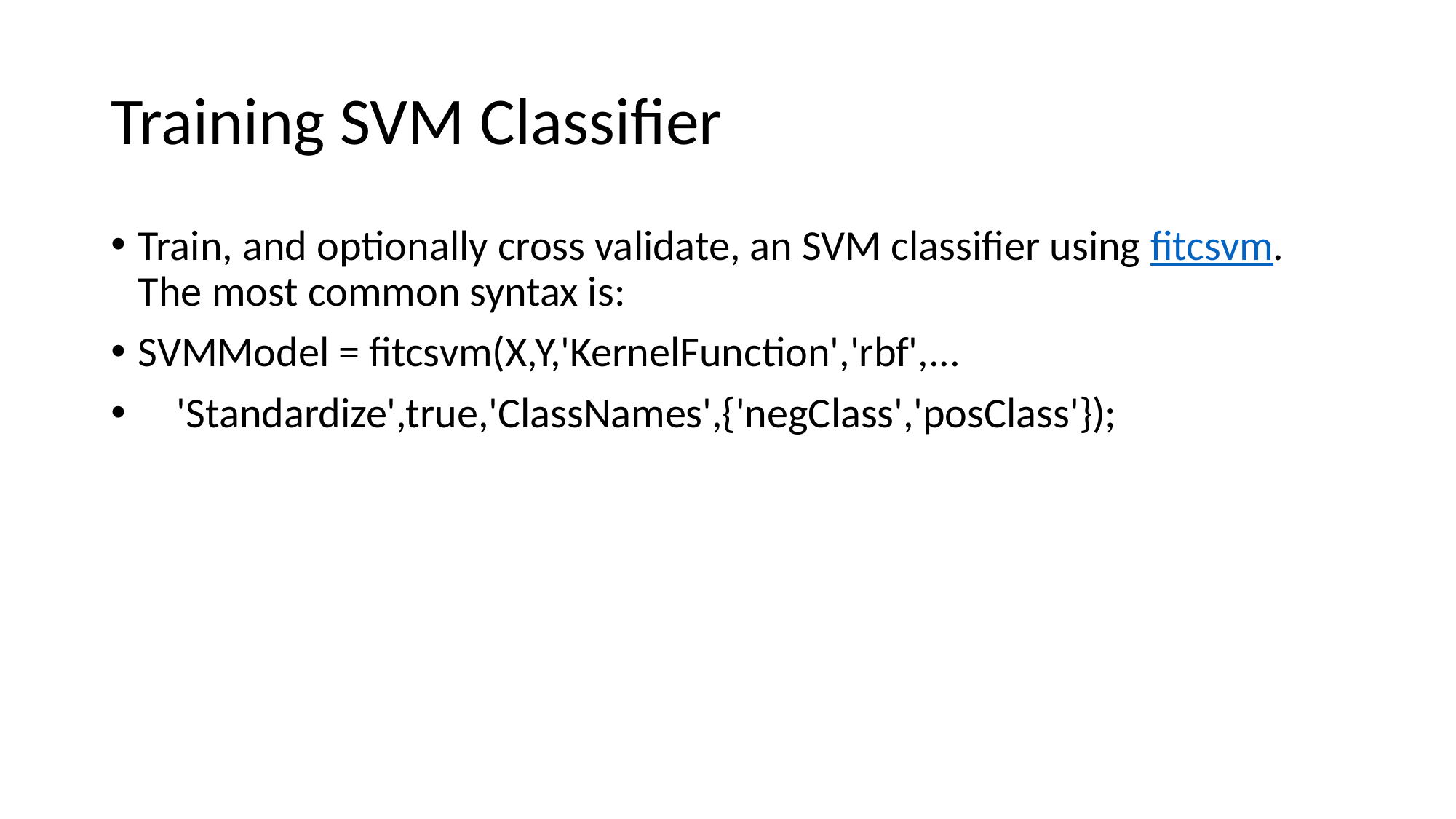

# Training SVM Classifier
Train, and optionally cross validate, an SVM classifier using fitcsvm. The most common syntax is:
SVMModel = fitcsvm(X,Y,'KernelFunction','rbf',...
    'Standardize',true,'ClassNames',{'negClass','posClass'});